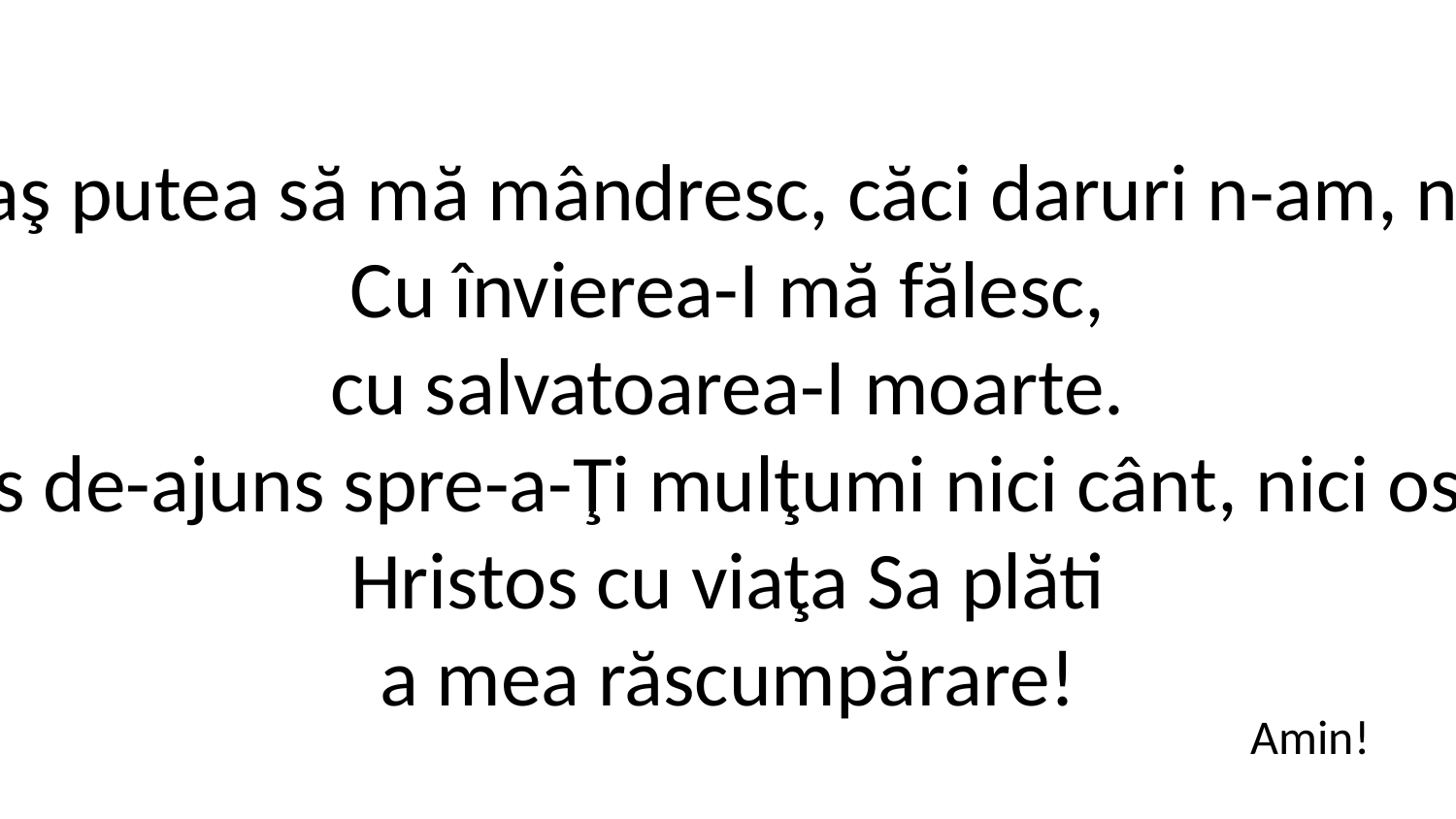

3. Cu ce-aş putea să mă mândresc, căci daruri n-am, nici fapte?
Cu învierea-I mă fălesc,
cu salvatoarea-I moarte.
O, nu-s de-ajuns spre-a-Ţi mulţumi nici cânt, nici osanale,
Hristos cu viaţa Sa plăti
a mea răscumpărare!

Amin!